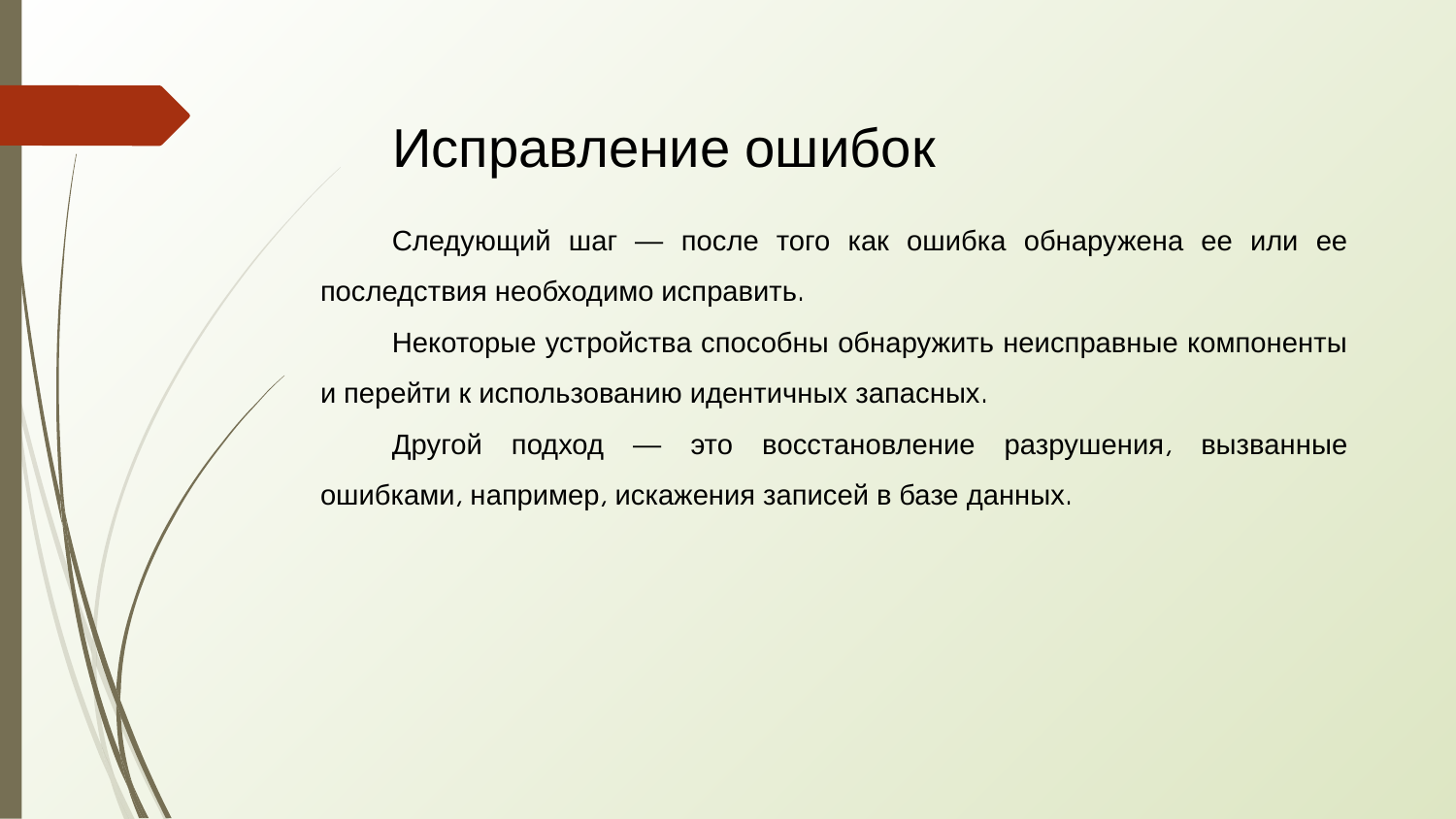

# Исправление ошибок
Следующий шаг — после того как ошибка обнаружена ее или ее последствия необходимо исправить.
Некоторые устройства способны обнаружить неисправные компоненты и перейти к использованию идентичных запасных.
Другой подход — это восстановление разрушения, вызванные ошибками, например, искажения записей в базе данных.